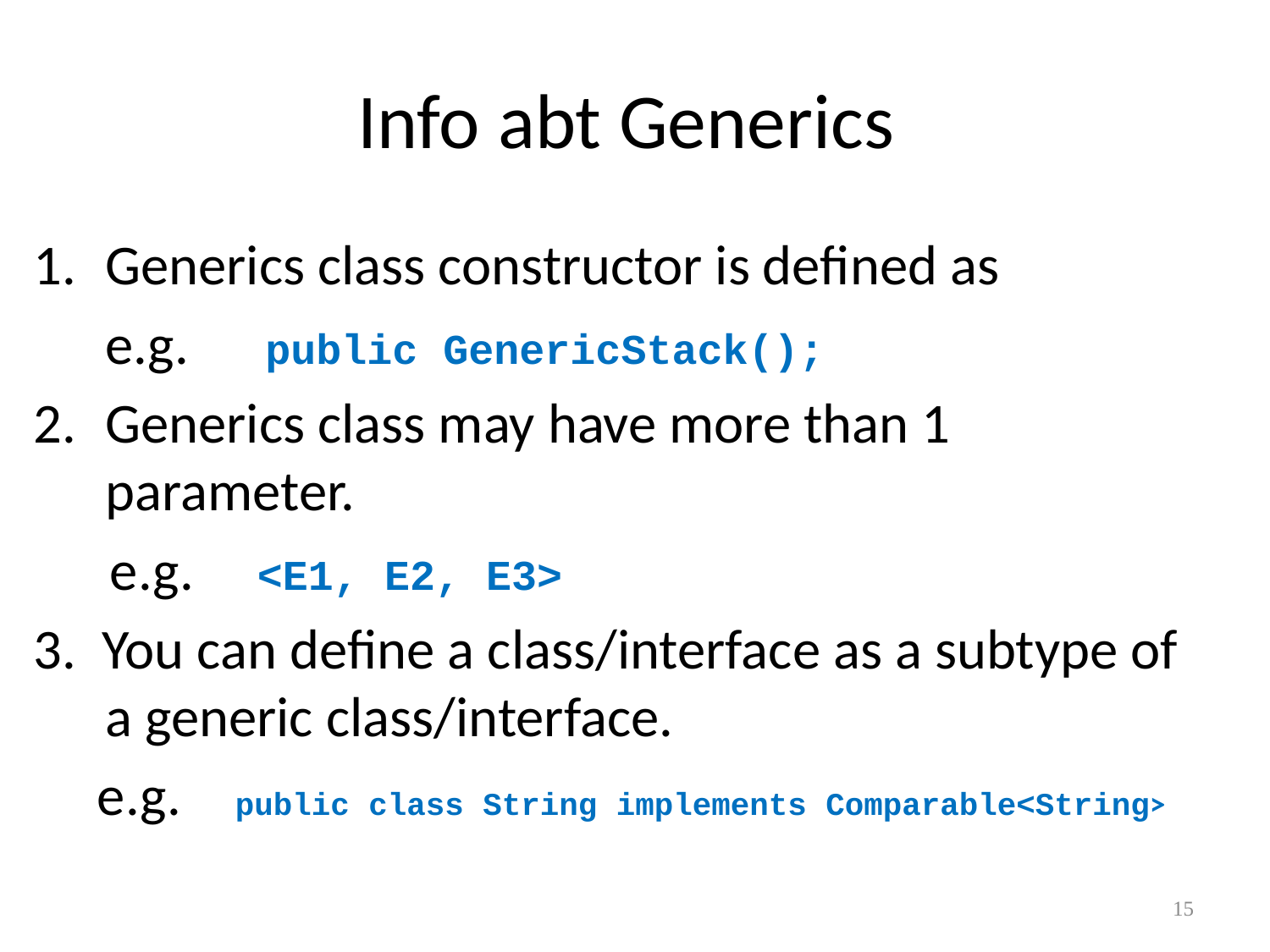

# Info abt Generics
Generics class constructor is defined as
  	e.g.      public GenericStack();
2.	Generics class may have more than 1 parameter.
      e.g.     <E1, E2, E3>
3.  You can define a class/interface as a subtype of a generic class/interface.
     e.g.      public class String implements Comparable<String>

15